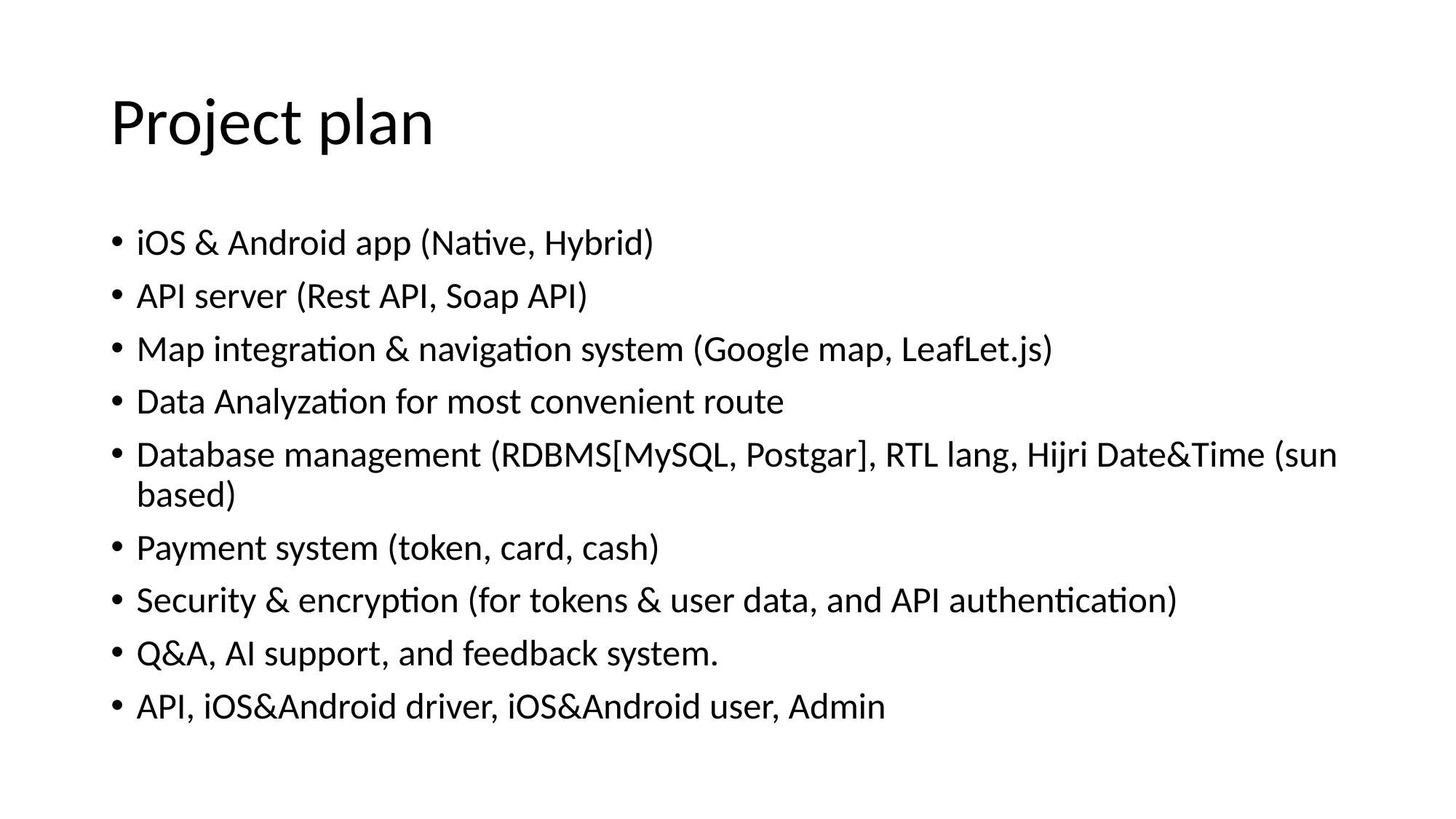

# Project plan
iOS & Android app (Native, Hybrid)
API server (Rest API, Soap API)
Map integration & navigation system (Google map, LeafLet.js)
Data Analyzation for most convenient route
Database management (RDBMS[MySQL, Postgar], RTL lang, Hijri Date&Time (sun based)
Payment system (token, card, cash)
Security & encryption (for tokens & user data, and API authentication)
Q&A, AI support, and feedback system.
API, iOS&Android driver, iOS&Android user, Admin